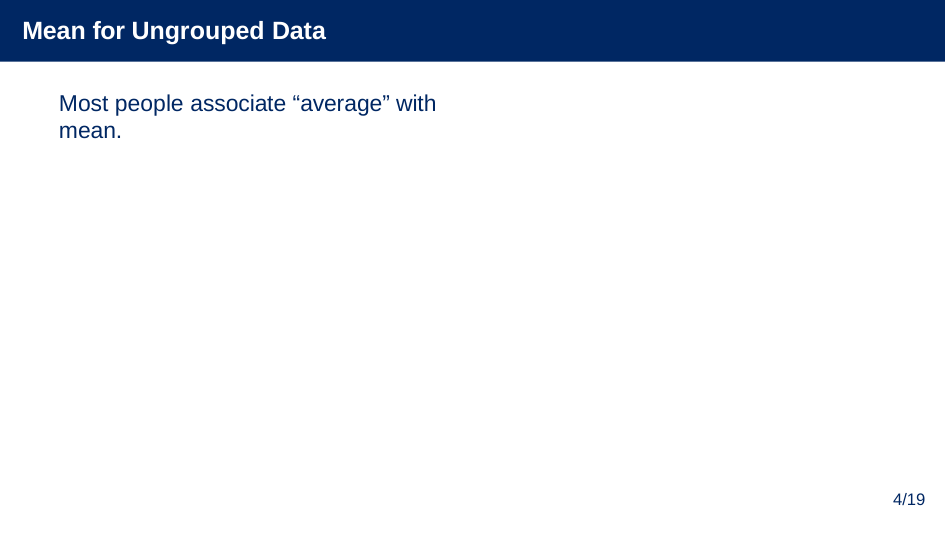

Mean for Ungrouped Data
Most people associate “average” with mean.
4/19